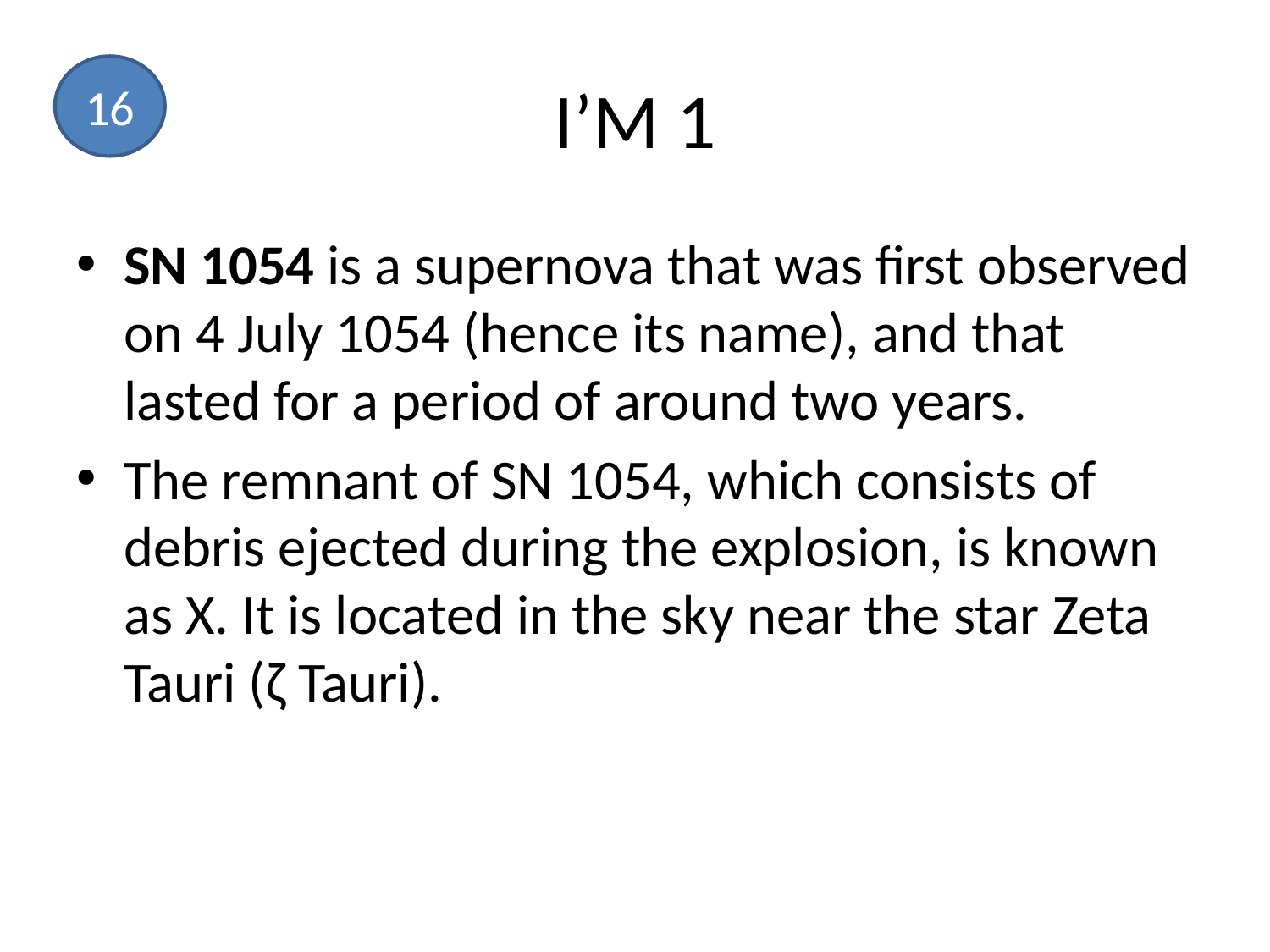

# I’M 1
16
SN 1054 is a supernova that was first observed on 4 July 1054 (hence its name), and that lasted for a period of around two years.
The remnant of SN 1054, which consists of debris ejected during the explosion, is known as X. It is located in the sky near the star Zeta Tauri (ζ Tauri).